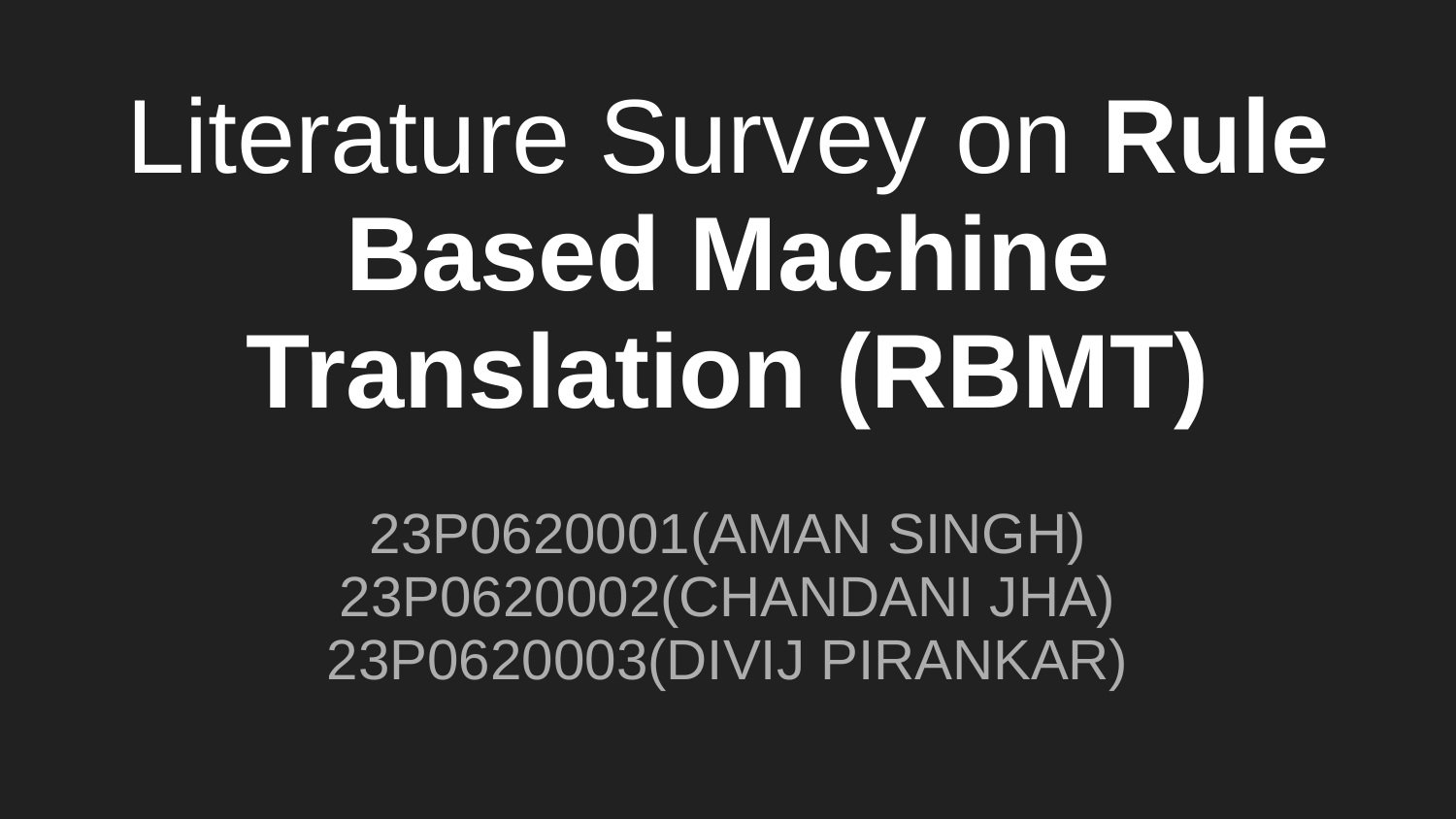

# Literature Survey on Rule Based Machine Translation (RBMT)
23P0620001(AMAN SINGH)
23P0620002(CHANDANI JHA)
23P0620003(DIVIJ PIRANKAR)